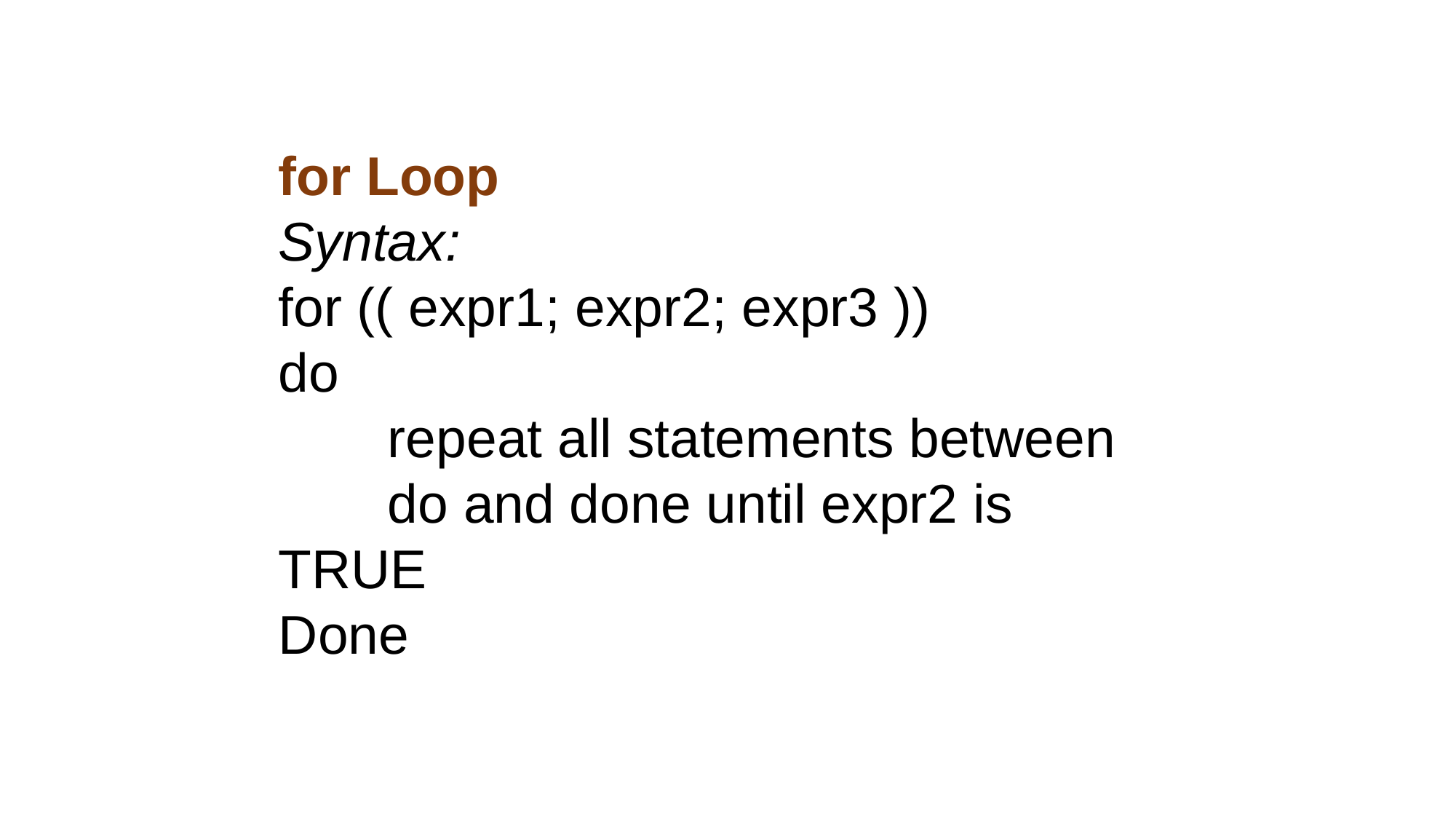

for Loop
Syntax:
for (( expr1; expr2; expr3 ))
do
	repeat all statements between
	do and done until expr2 is TRUE
Done